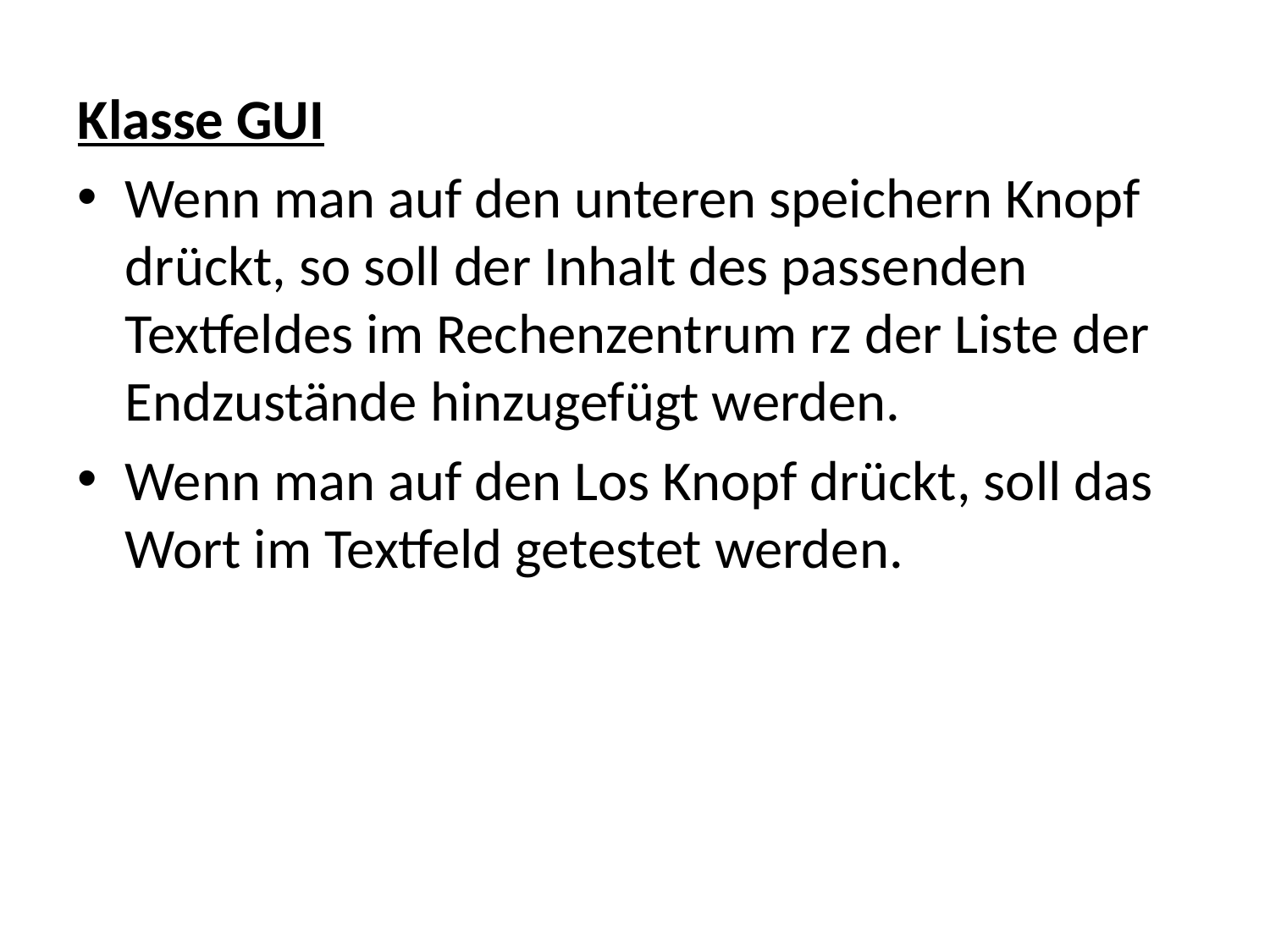

Klasse GUI
Wenn man auf den unteren speichern Knopf drückt, so soll der Inhalt des passenden Textfeldes im Rechenzentrum rz der Liste der Endzustände hinzugefügt werden.
Wenn man auf den Los Knopf drückt, soll das Wort im Textfeld getestet werden.